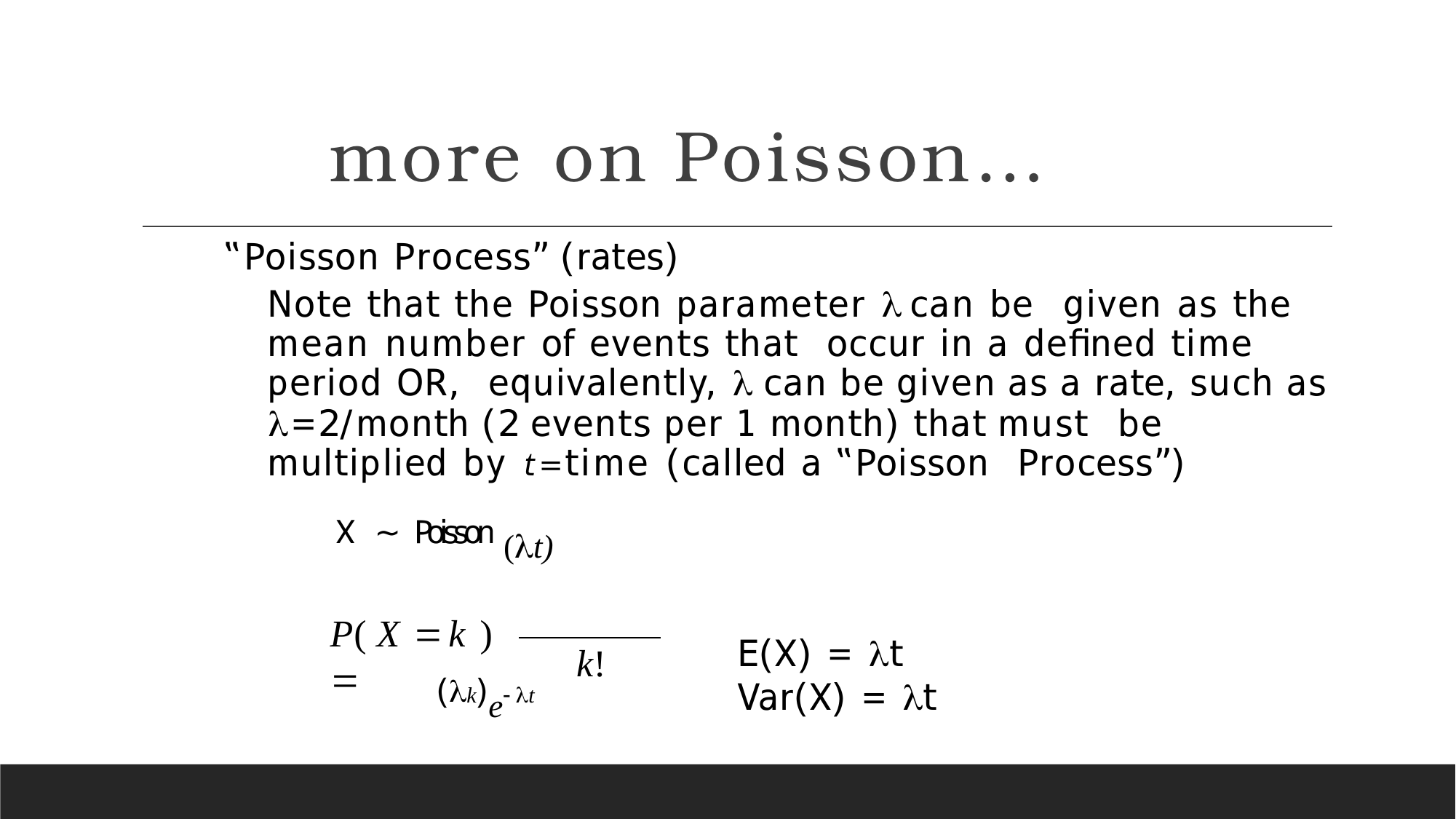

# more on Poisson…
“Poisson Process” (rates)
Note that the Poisson parameter λ can be  given as the mean number of events that  occur in a defined time period OR,  equivalently, λ can be given as a rate, such as
λ=2/month (2 events per 1 month) that must  be multiplied by t=time (called a “Poisson  Process”)
       X ~ Poisson  (λt)

                                   (λk)e− λt
P( X	=k ) =
E(X) = λt
Var(X) = λt
k!